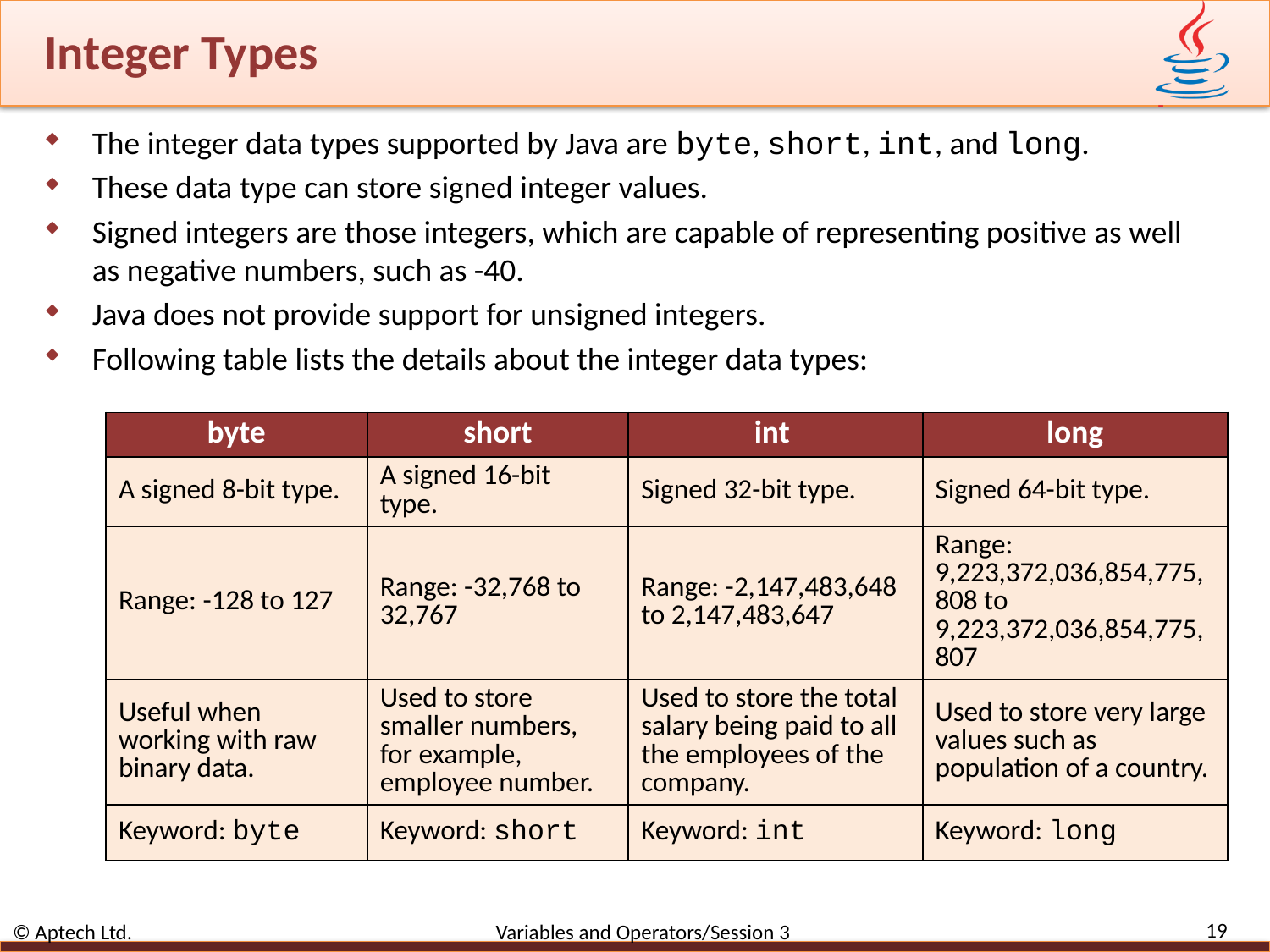

# Integer Types
The integer data types supported by Java are byte, short, int, and long.
These data type can store signed integer values.
Signed integers are those integers, which are capable of representing positive as well as negative numbers, such as -40.
Java does not provide support for unsigned integers.
Following table lists the details about the integer data types:
| byte | short | int | long |
| --- | --- | --- | --- |
| A signed 8-bit type. | A signed 16-bit type. | Signed 32-bit type. | Signed 64-bit type. |
| Range: -128 to 127 | Range: -32,768 to 32,767 | Range: -2,147,483,648 to 2,147,483,647 | Range: 9,223,372,036,854,775,808 to 9,223,372,036,854,775,807 |
| Useful when working with raw binary data. | Used to store smaller numbers, for example, employee number. | Used to store the total salary being paid to all the employees of the company. | Used to store very large values such as population of a country. |
| Keyword: byte | Keyword: short | Keyword: int | Keyword: long |
19
© Aptech Ltd.                                                                           Variables and Operators/Session 3